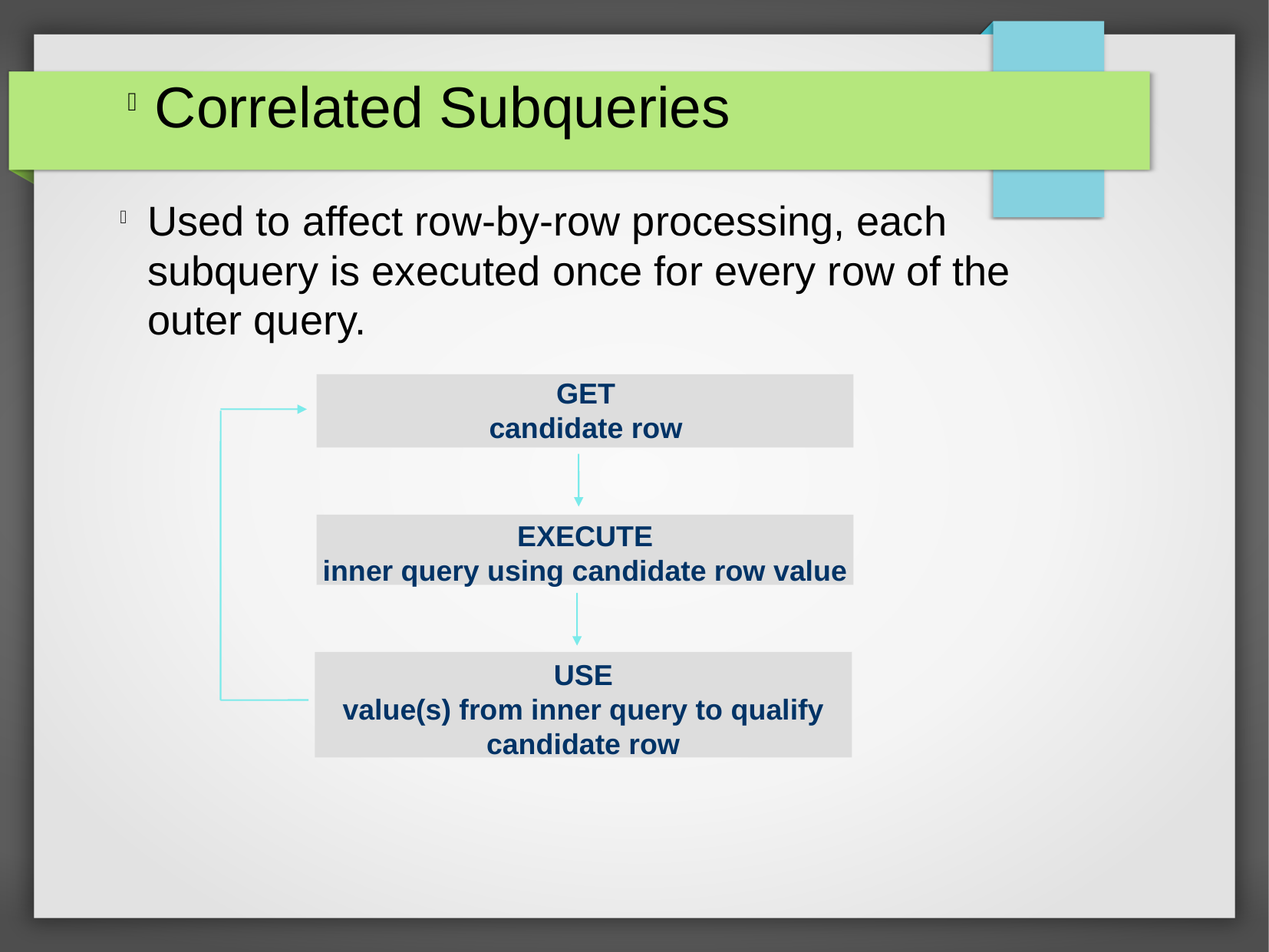

Correlated Subqueries
Used to affect row-by-row processing, each subquery is executed once for every row of the outer query.
GET
candidate row

EXECUTE
inner query using candidate row value

USE
value(s) from inner query to qualify candidate row